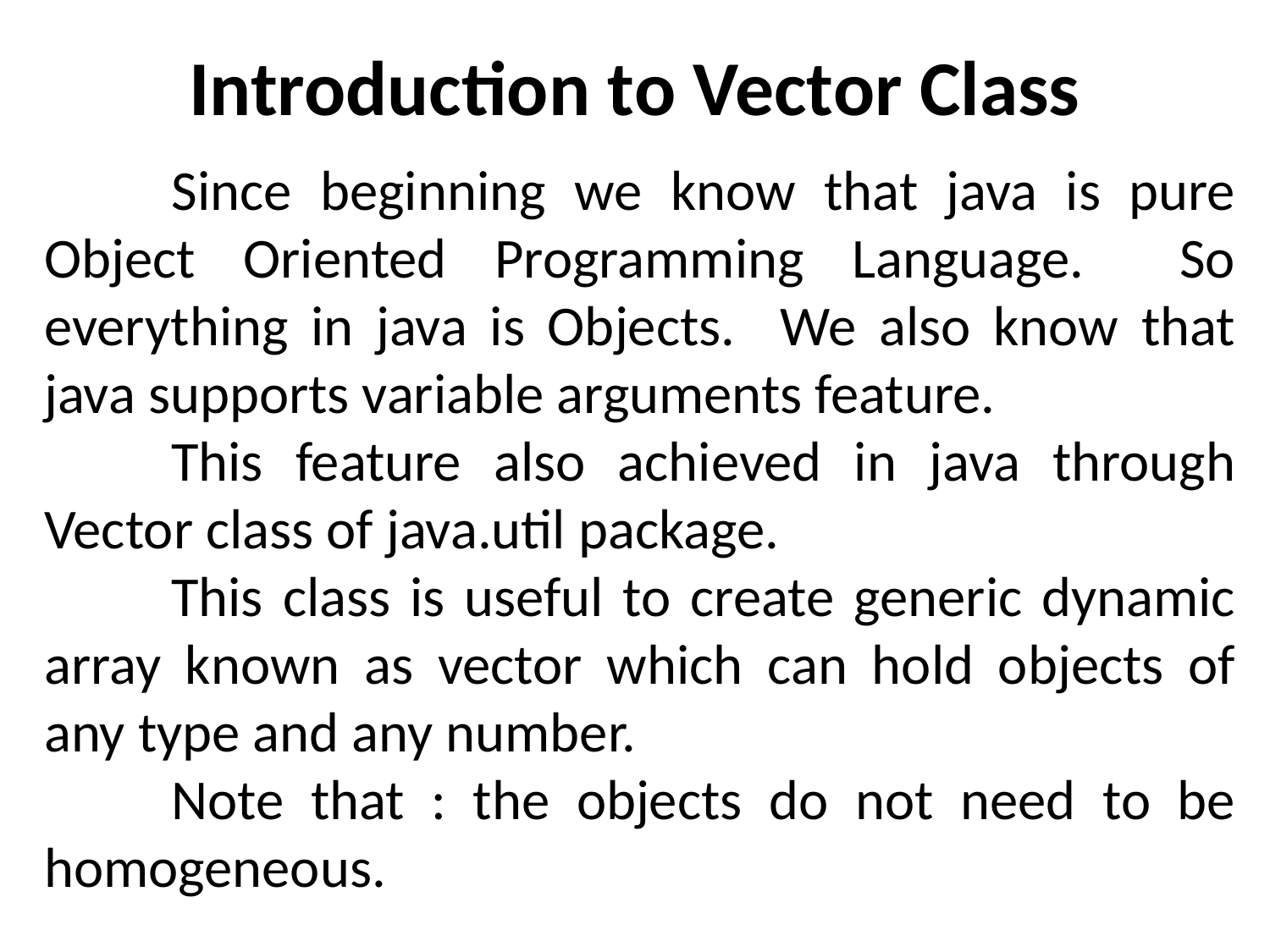

# Introduction to Vector Class
	Since beginning we know that java is pure Object Oriented Programming Language.  So everything in java is Objects.  We also know that java supports variable arguments feature.
	This feature also achieved in java through Vector class of java.util package.
	This class is useful to create generic dynamic array known as vector which can hold objects of any type and any number.
	Note that : the objects do not need to be homogeneous.